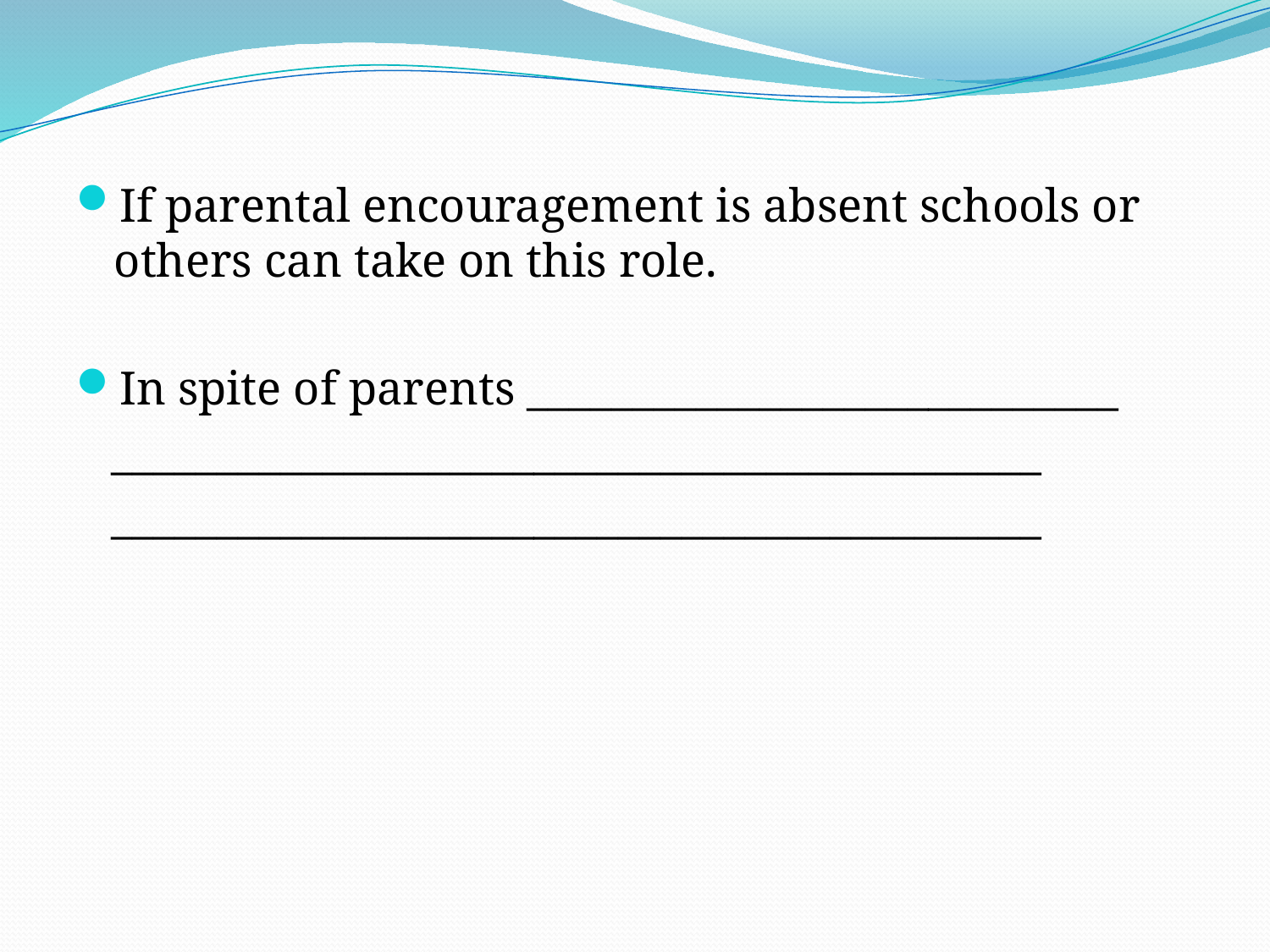

#

If parental encouragement is absent schools or others can take on this role.

In spite of parents ____________________________
   ____________________________________________
   ____________________________________________